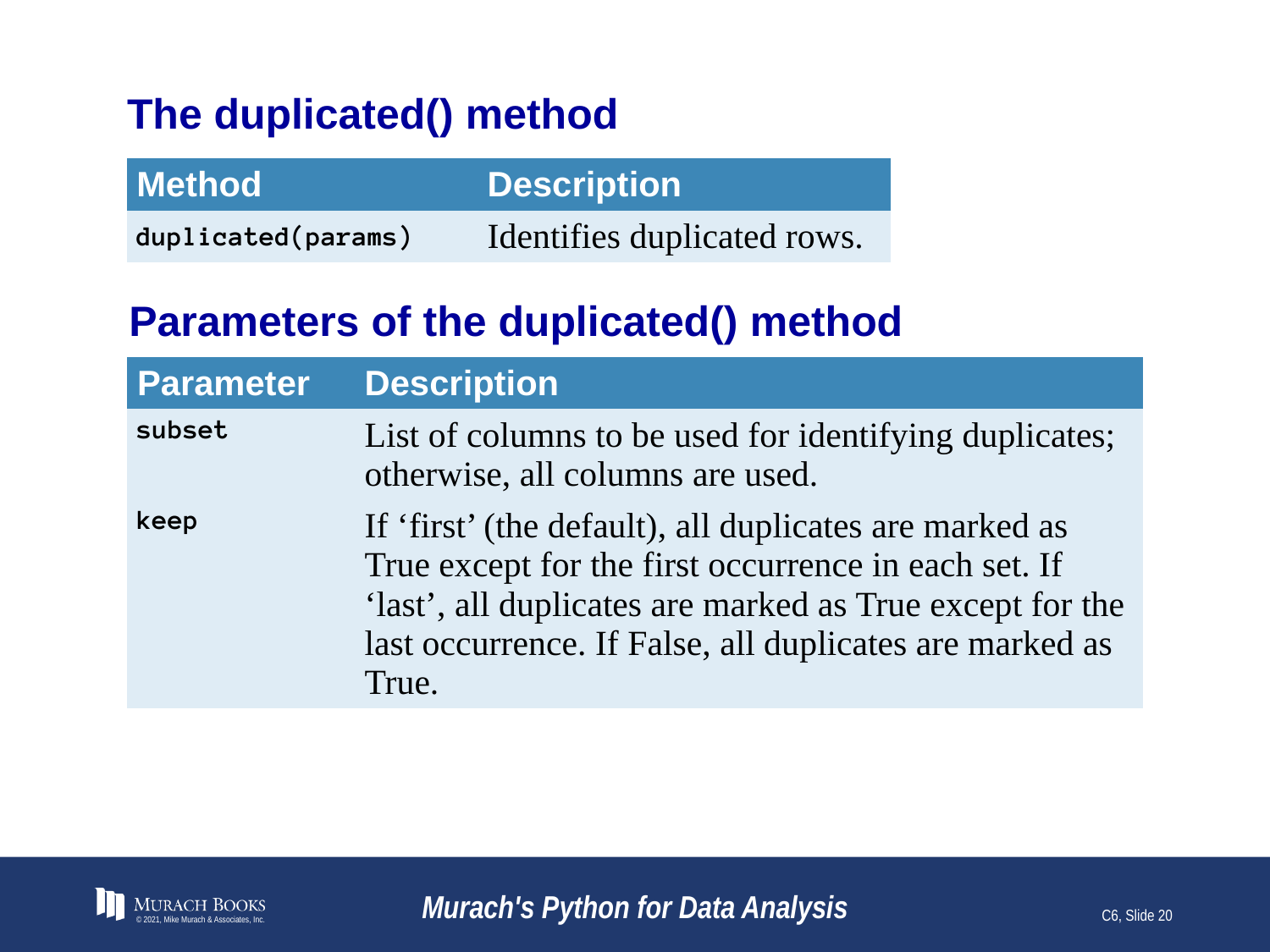

# The duplicated() method
| Method | Description |
| --- | --- |
| duplicated(params) | Identifies duplicated rows. |
Parameters of the duplicated() method

| Parameter | Description |
| --- | --- |
| subset | List of columns to be used for identifying duplicates; otherwise, all columns are used. |
| keep | If ‘first’ (the default), all duplicates are marked as True except for the first occurrence in each set. If ‘last’, all duplicates are marked as True except for the last occurrence. If False, all duplicates are marked as True. |
© 2021, Mike Murach & Associates, Inc.
Murach's Python for Data Analysis

C6, Slide 20